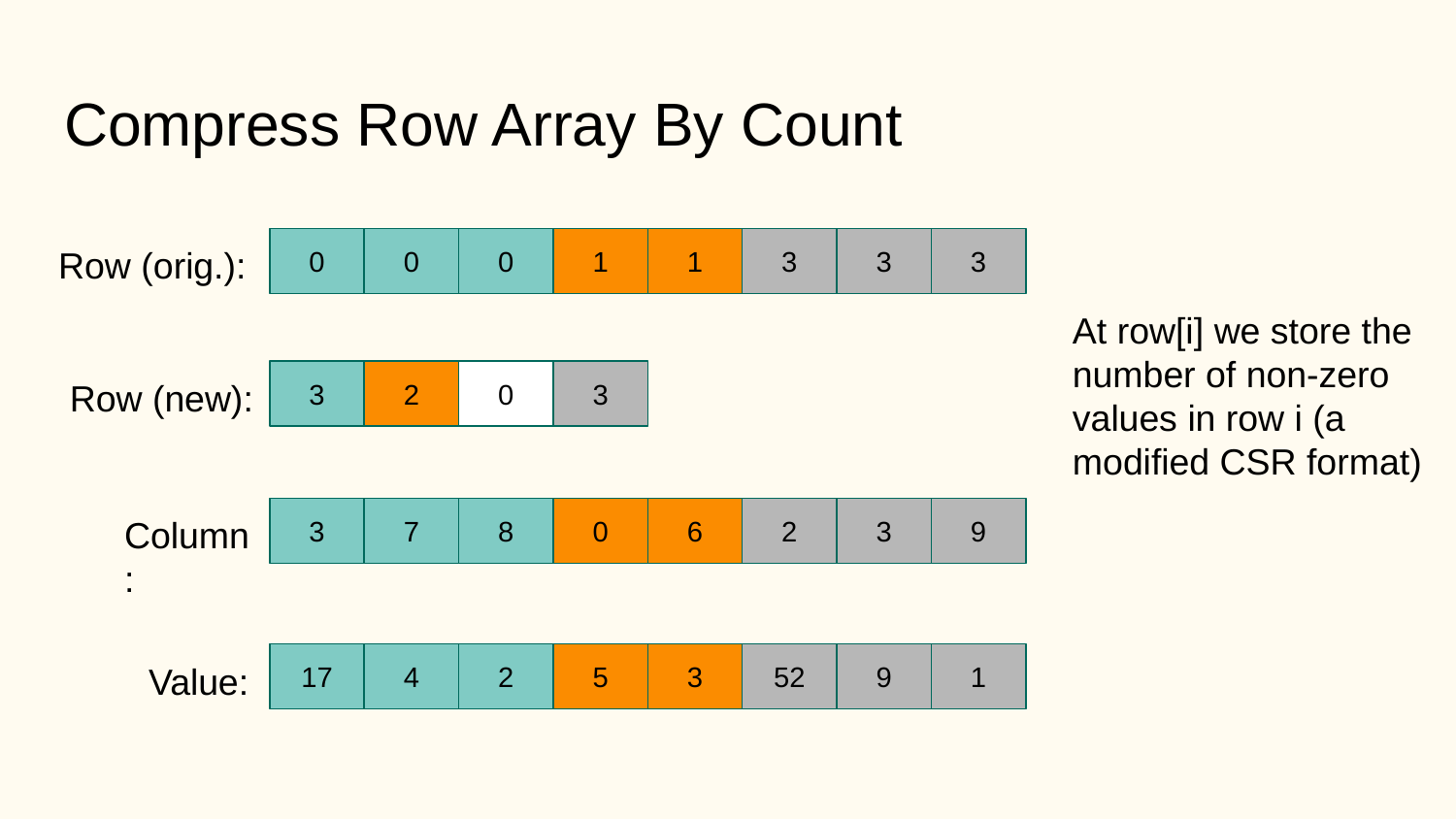

# Compress Row Array By Count
Row (orig.):
0
0
0
1
1
3
3
3
At row[i] we store the number of non-zero values in row i (a modified CSR format)
Row (new):
3
2
0
3
Column:
3
7
8
0
6
2
3
9
Value:
17
4
2
5
3
52
9
1